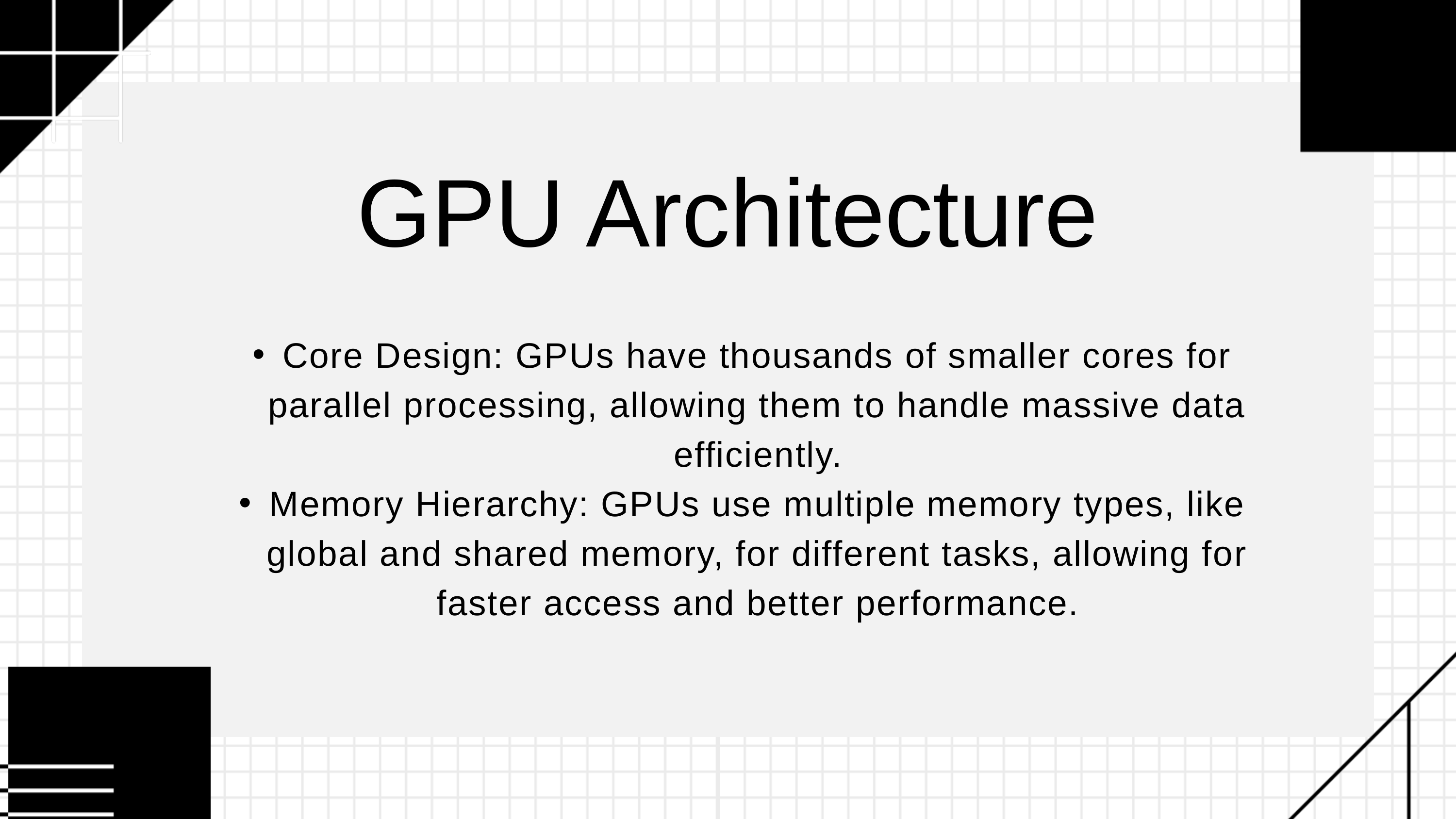

GPU Architecture
Core Design: GPUs have thousands of smaller cores for parallel processing, allowing them to handle massive data efficiently.
Memory Hierarchy: GPUs use multiple memory types, like global and shared memory, for different tasks, allowing for faster access and better performance.